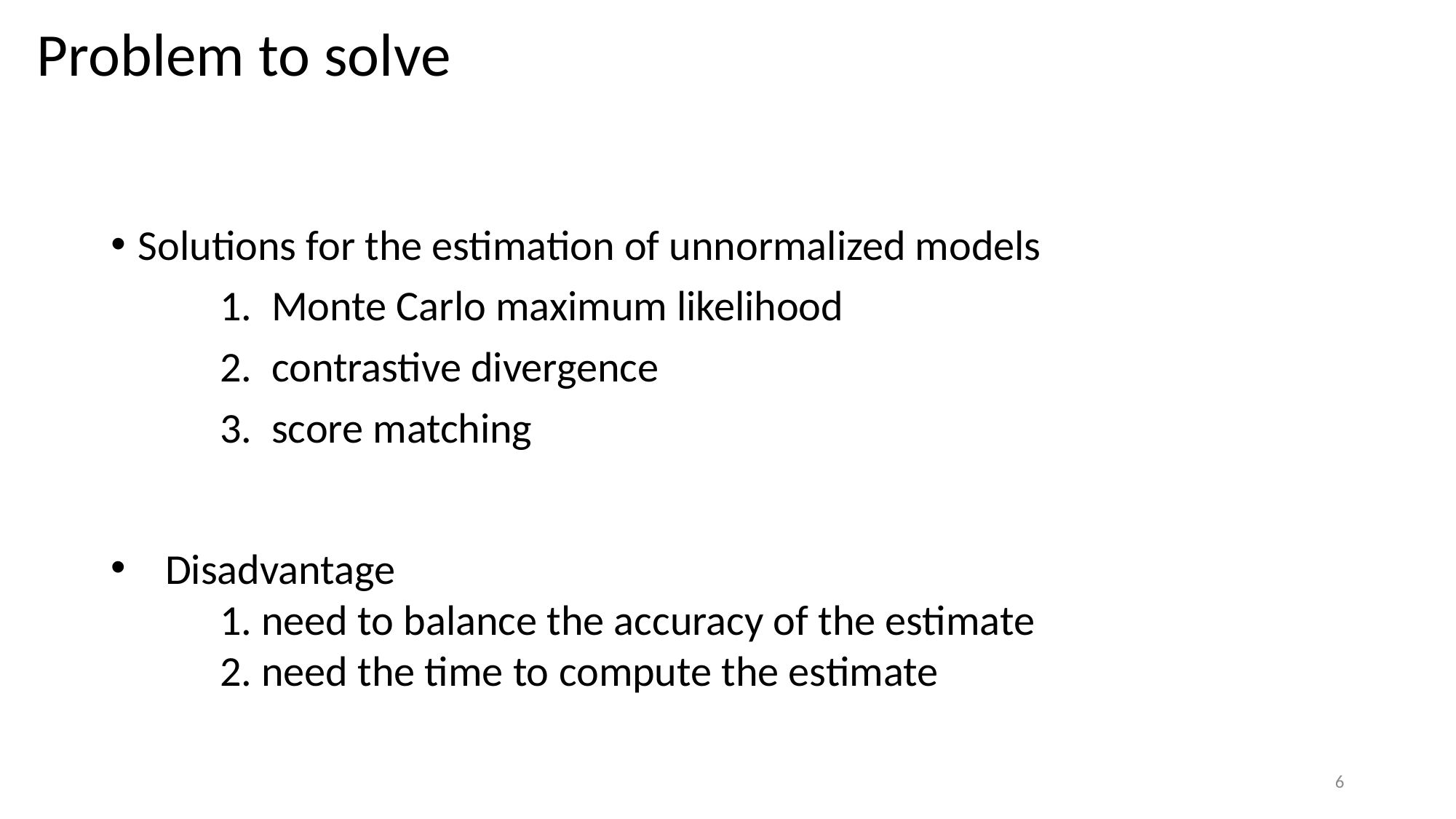

# Problem to solve
Solutions for the estimation of unnormalized models
	1.  Monte Carlo maximum likelihood
	2.  contrastive divergence
	3.  score matching
Disadvantage
	1. need to balance the accuracy of the estimate
	2. need the time to compute the estimate
6